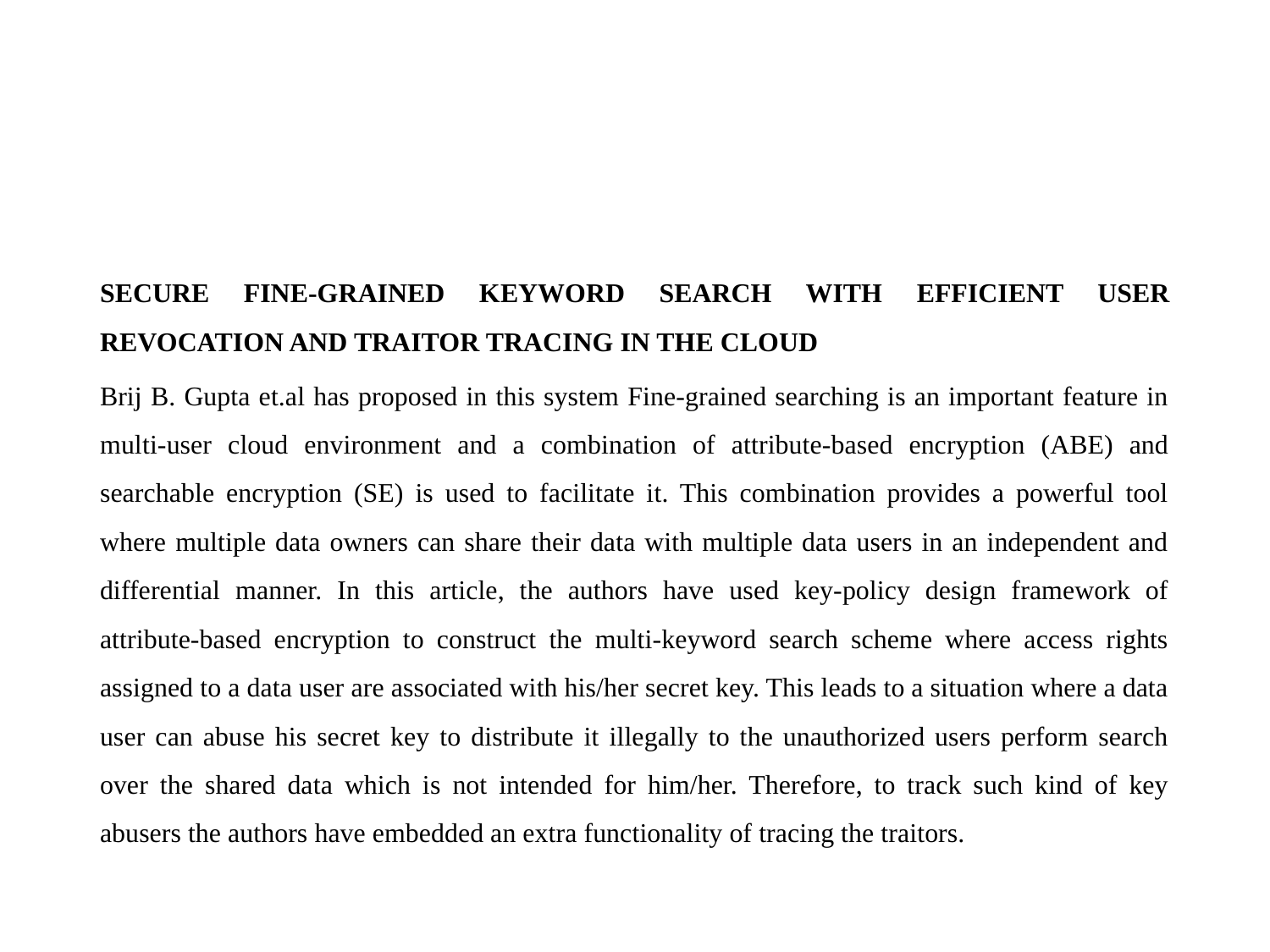

#
SECURE FINE-GRAINED KEYWORD SEARCH WITH EFFICIENT USER REVOCATION AND TRAITOR TRACING IN THE CLOUD
Brij B. Gupta et.al has proposed in this system Fine-grained searching is an important feature in multi-user cloud environment and a combination of attribute-based encryption (ABE) and searchable encryption (SE) is used to facilitate it. This combination provides a powerful tool where multiple data owners can share their data with multiple data users in an independent and differential manner. In this article, the authors have used key-policy design framework of attribute-based encryption to construct the multi-keyword search scheme where access rights assigned to a data user are associated with his/her secret key. This leads to a situation where a data user can abuse his secret key to distribute it illegally to the unauthorized users perform search over the shared data which is not intended for him/her. Therefore, to track such kind of key abusers the authors have embedded an extra functionality of tracing the traitors.